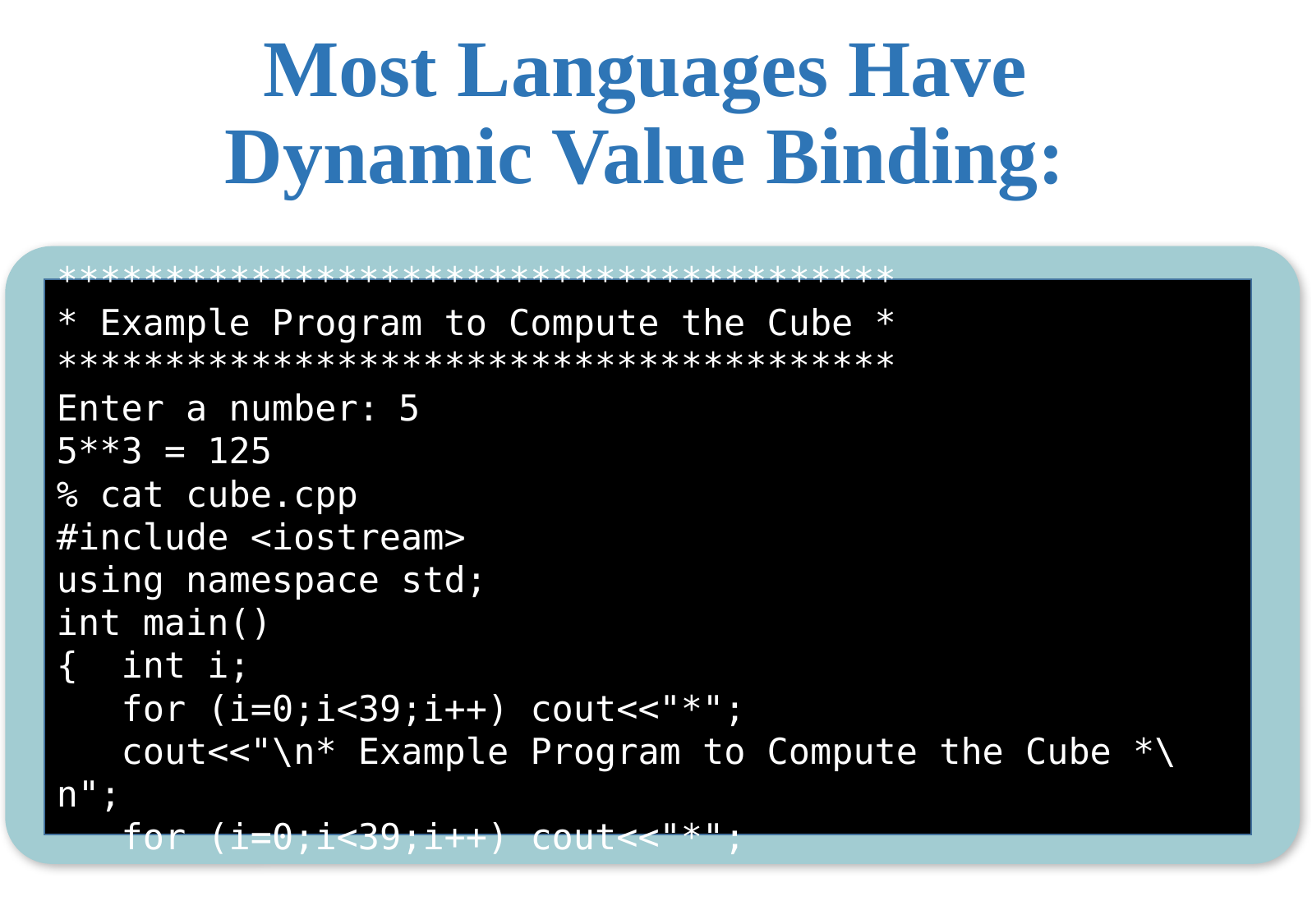

# Most Languages Have Dynamic Value Binding:

***************************************
* Example Program to Compute the Cube *
***************************************
Enter a number: 5
5**3 = 125
% cat cube.cpp
#include <iostream>
using namespace std;
int main()
{  int i;
   for (i=0;i<39;i++) cout<<"*";
   cout<<"\n* Example Program to Compute the Cube *\n";
   for (i=0;i<39;i++) cout<<"*";